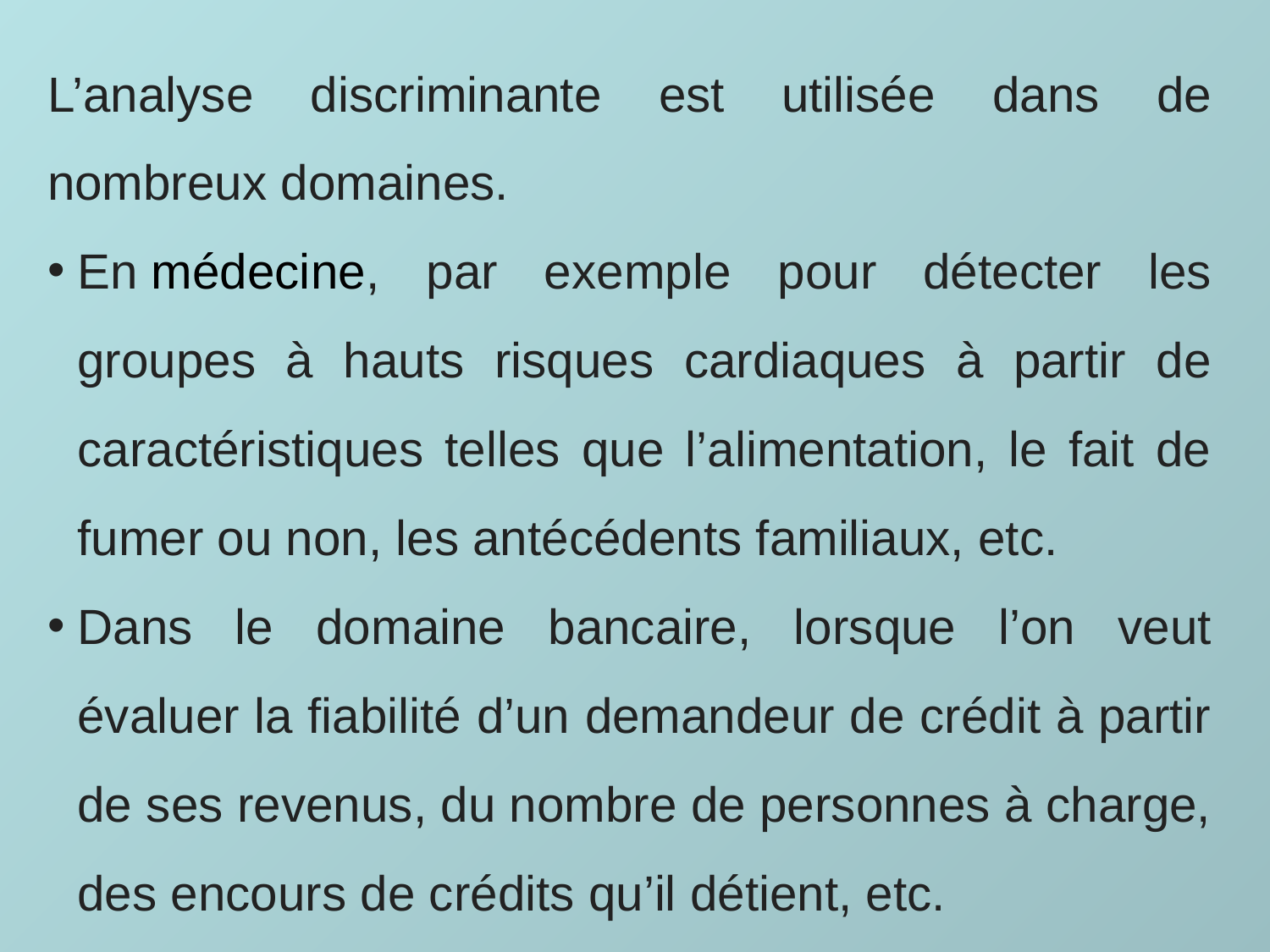

L’analyse discriminante est utilisée dans de nombreux domaines.
En médecine, par exemple pour détecter les groupes à hauts risques cardiaques à partir de caractéristiques telles que l’alimentation, le fait de fumer ou non, les antécédents familiaux, etc.
Dans le domaine bancaire, lorsque l’on veut évaluer la fiabilité d’un demandeur de crédit à partir de ses revenus, du nombre de personnes à charge, des encours de crédits qu’il détient, etc.